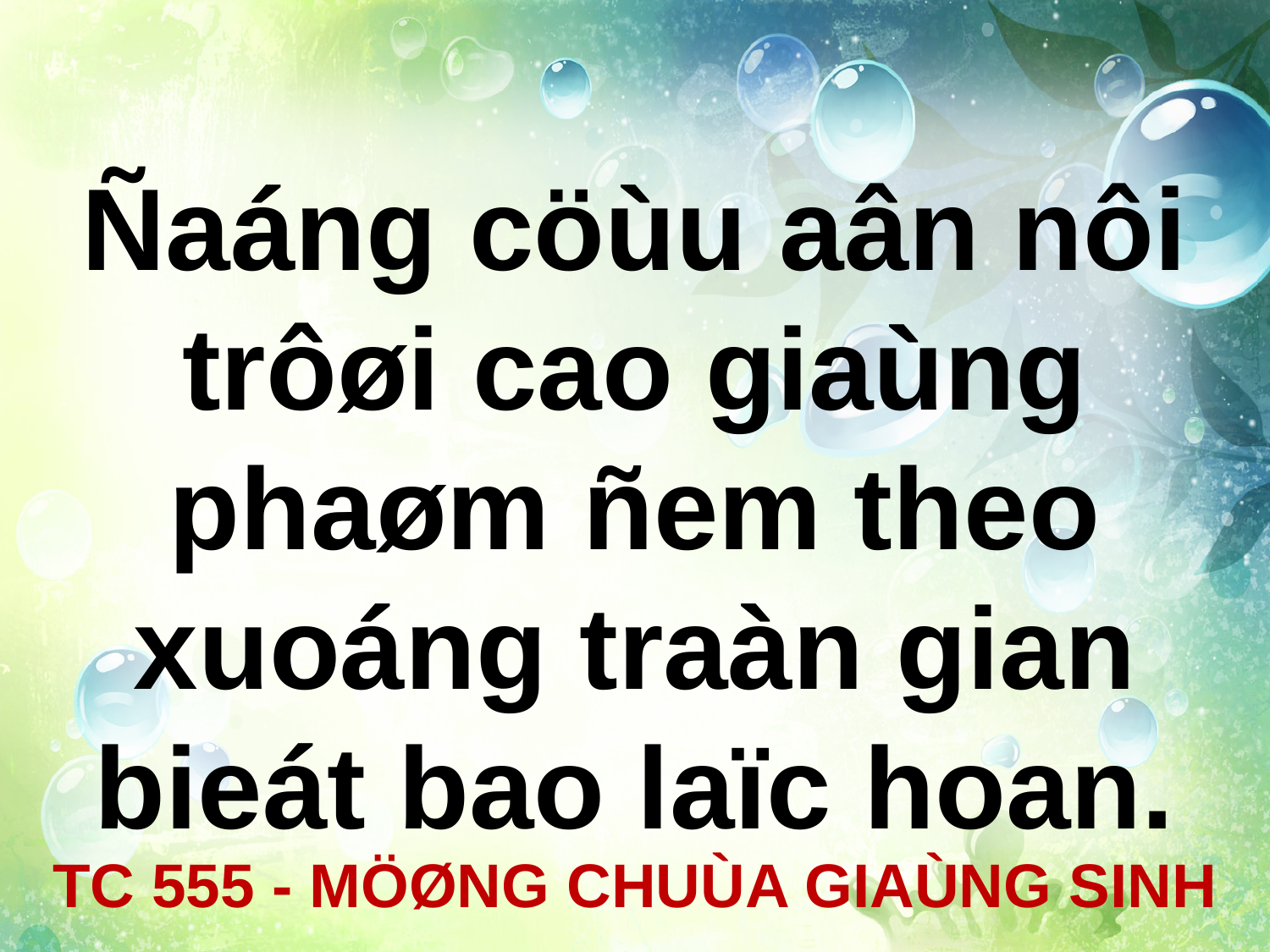

Ñaáng cöùu aân nôi trôøi cao giaùng phaøm ñem theo xuoáng traàn gian bieát bao laïc hoan.
TC 555 - MÖØNG CHUÙA GIAÙNG SINH